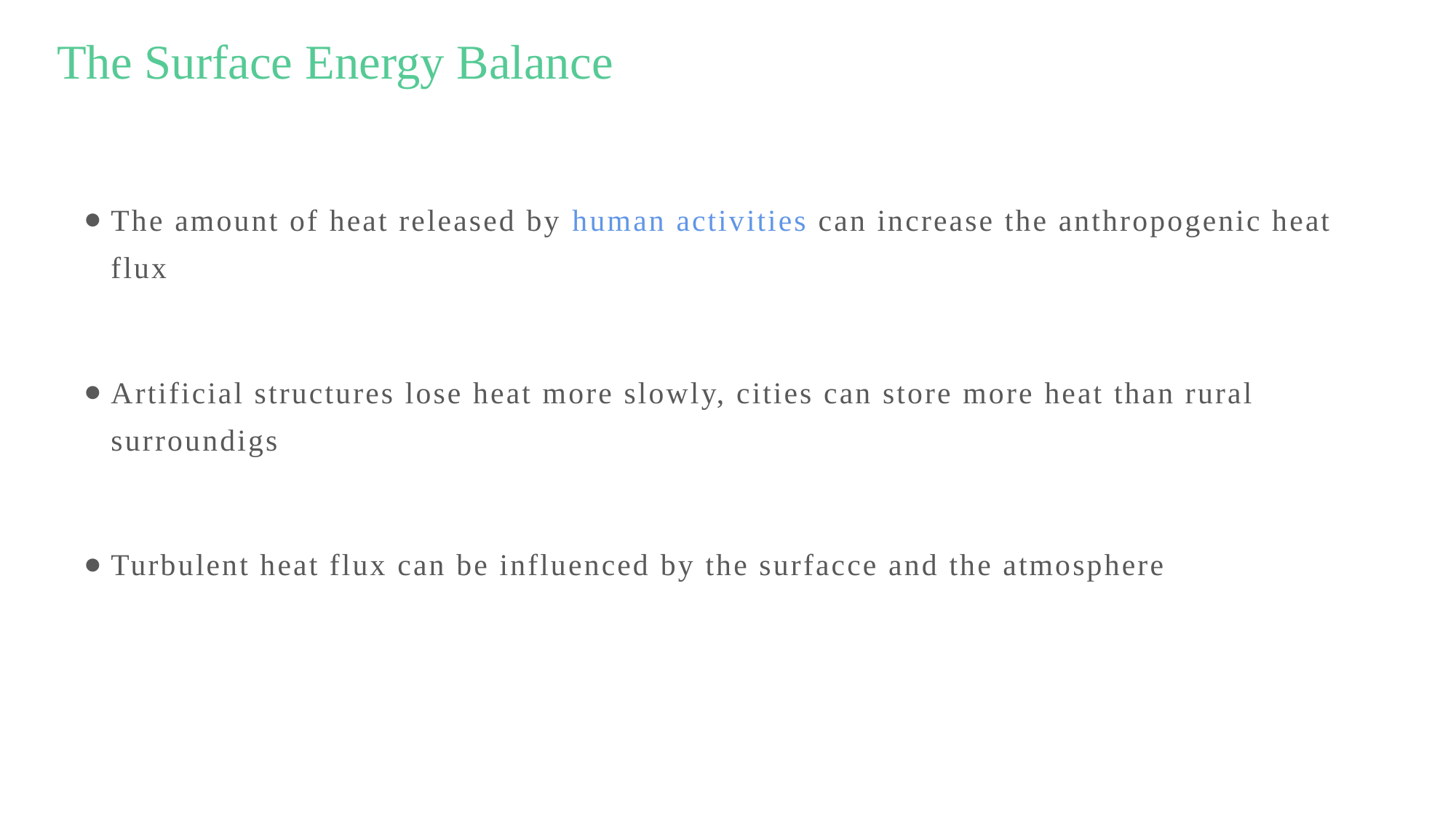

The Surface Energy Balance

The amount of heat released by human activities can increase the anthropogenic heat flux

Artificial structures lose heat more slowly, cities can store more heat than rural surroundigs

Turbulent heat flux can be influenced by the surfacce and the atmosphere